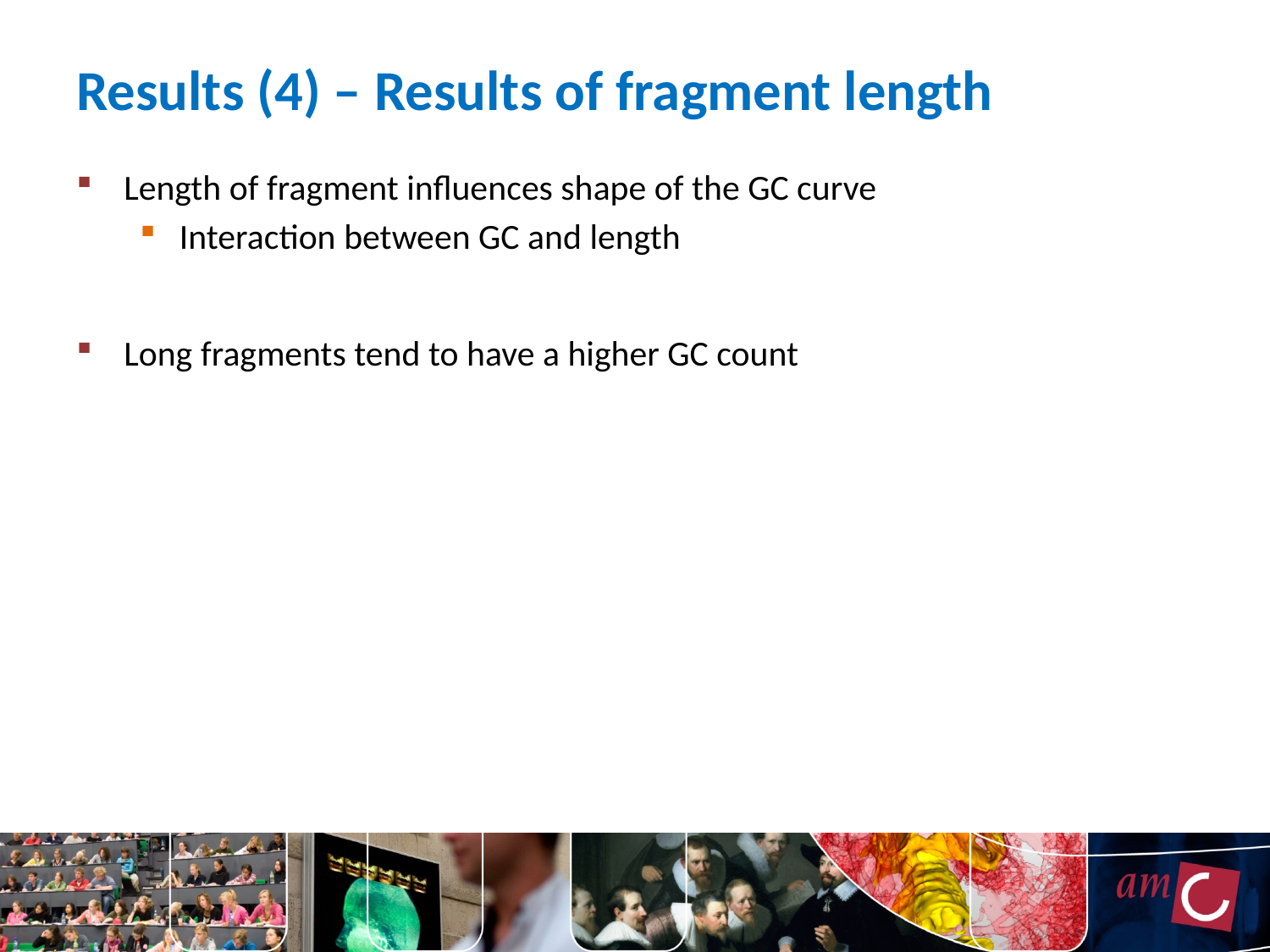

# Results (4) – Results of fragment length
Length of fragment influences shape of the GC curve
Interaction between GC and length

Long fragments tend to have a higher GC count